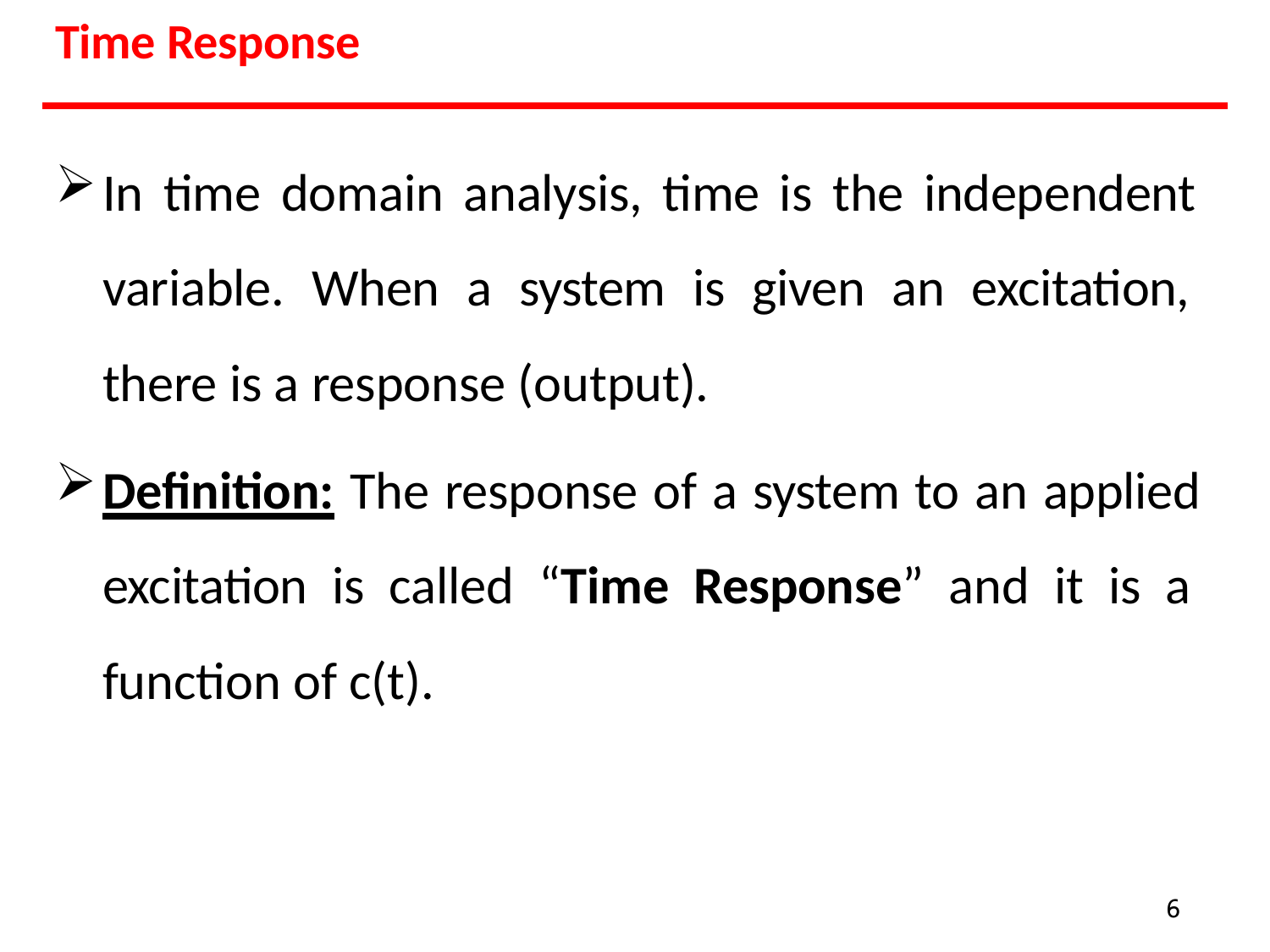

# Time Response

In time domain analysis, time is the independent  variable. When a system is given an excitation,  there is a response (output).
Definition: The response of a system to an applied  excitation is called “Time Response” and it is a  function of c(t).
6